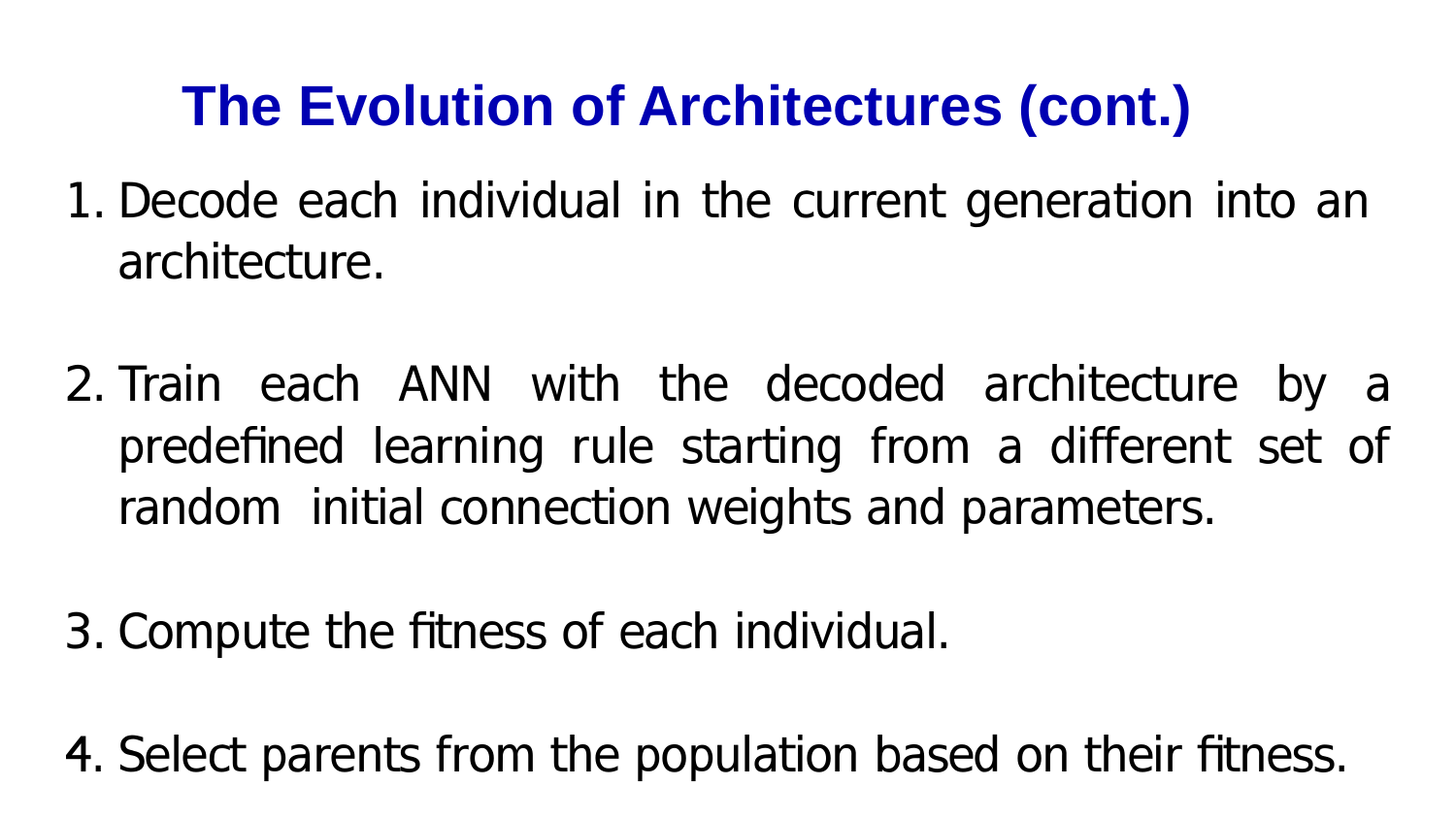

# The Evolution of Architectures (cont.)
Decode each individual in the current generation into an  architecture.

Train each ANN with the decoded architecture by a predefined learning rule starting from a different set of random  initial connection weights and parameters.

Compute the fitness of each individual.

Select parents from the population based on their fitness.